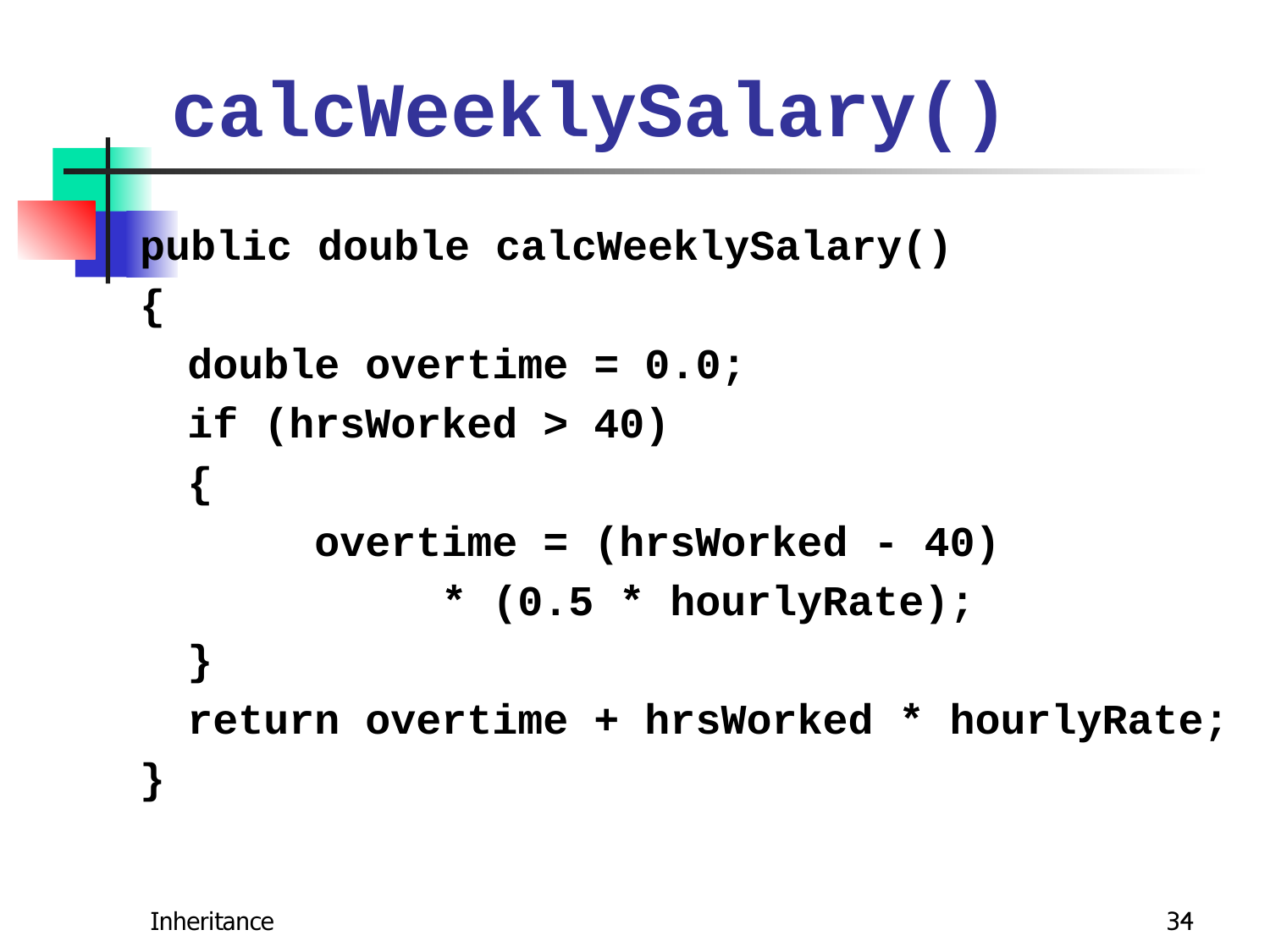

# calcWeeklySalary()
public double calcWeeklySalary()
{
	double overtime = 0.0;
	if (hrsWorked > 40)
	{
		overtime = (hrsWorked - 40)
			* (0.5 * hourlyRate);
	}
	return overtime + hrsWorked * hourlyRate;
}
Inheritance
34